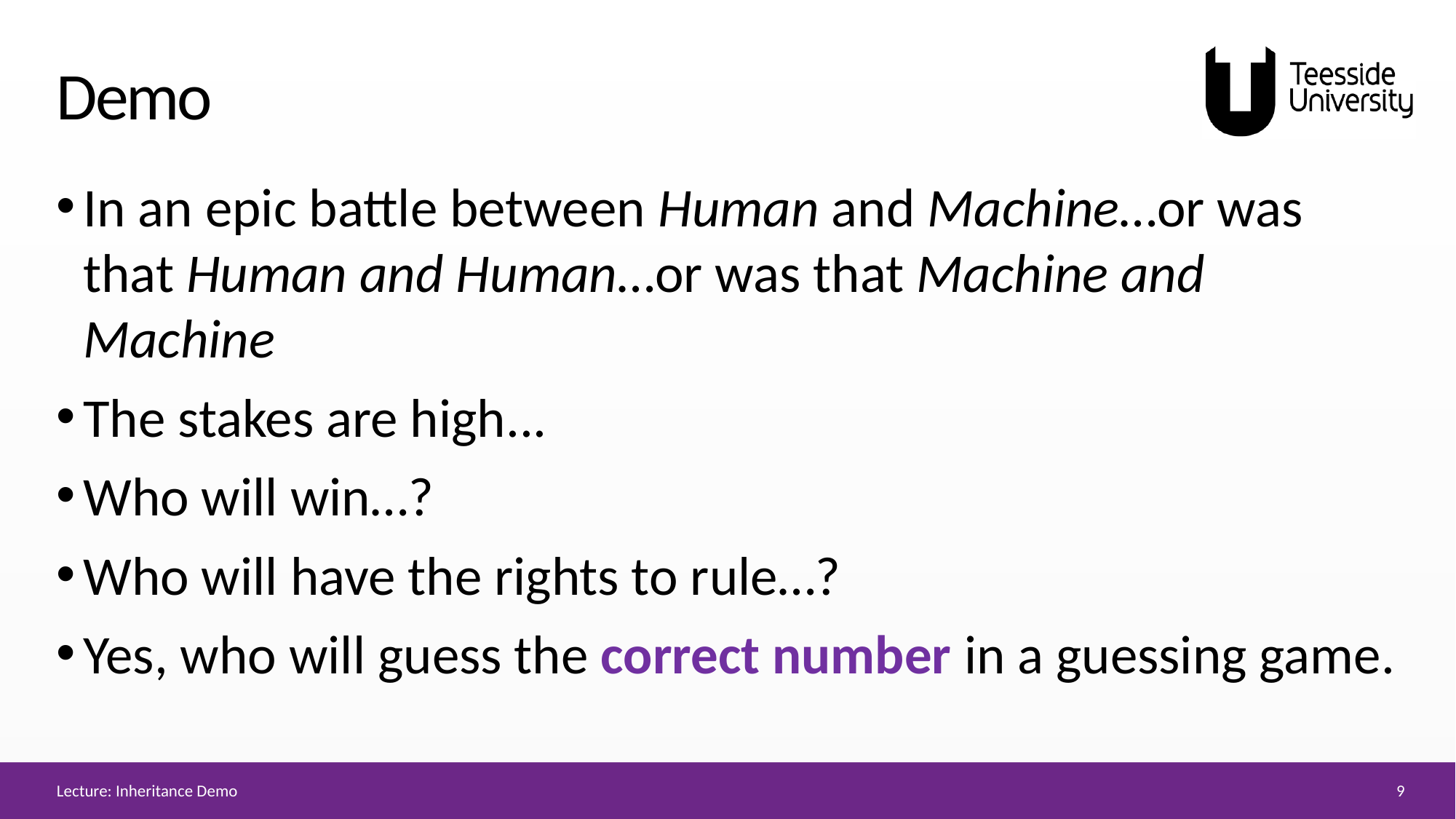

# Demo
In an epic battle between Human and Machine…or was that Human and Human…or was that Machine and Machine
The stakes are high...
Who will win…?
Who will have the rights to rule…?
Yes, who will guess the correct number in a guessing game.
9
Lecture: Inheritance Demo